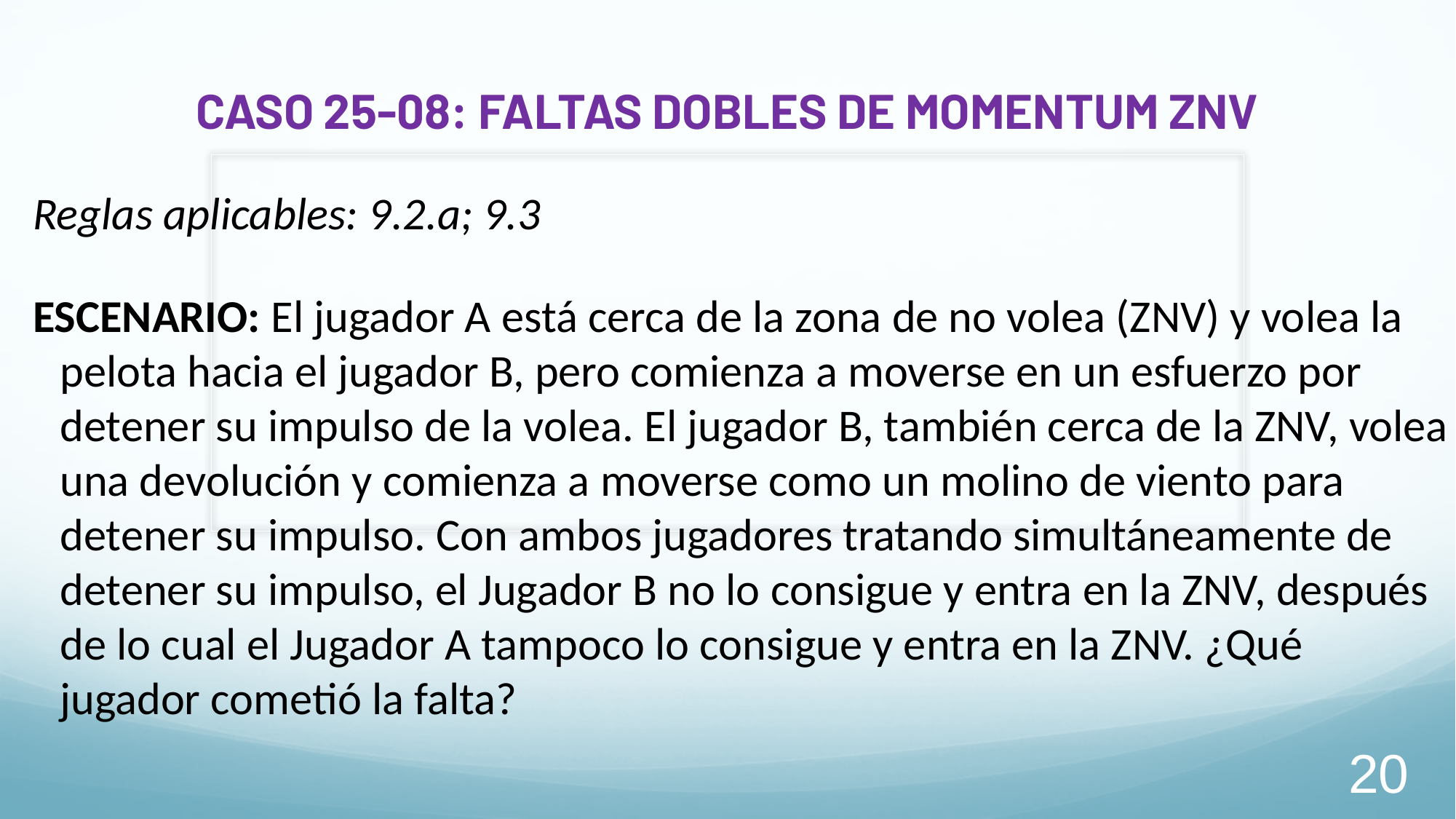

# CASO 25-08: FALTAS DOBLES DE MOMENTUM ZNV
Reglas aplicables: 9.2.a; 9.3
ESCENARIO: El jugador A está cerca de la zona de no volea (ZNV) y volea la pelota hacia el jugador B, pero comienza a moverse en un esfuerzo por detener su impulso de la volea. El jugador B, también cerca de la ZNV, volea una devolución y comienza a moverse como un molino de viento para detener su impulso. Con ambos jugadores tratando simultáneamente de detener su impulso, el Jugador B no lo consigue y entra en la ZNV, después de lo cual el Jugador A tampoco lo consigue y entra en la ZNV. ¿Qué jugador cometió la falta?
20